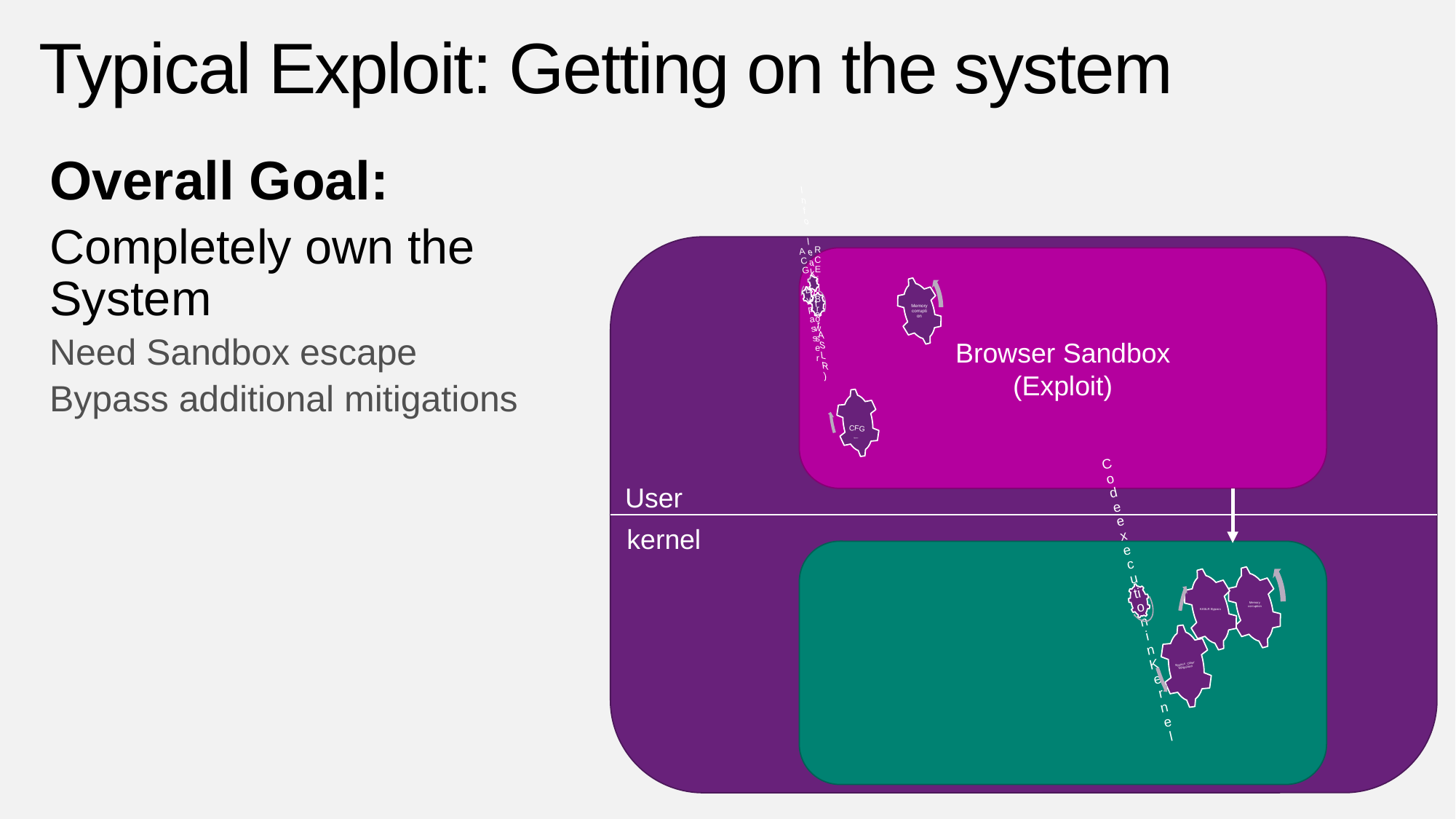

# Typical Exploit: Getting on the system
Overall Goal:
Completely own the System
Need Sandbox escape
Bypass additional mitigations

Browser Sandbox
(Exploit)

RCE in Browser
ACG Bypass
Info leak (for ASLR)

Memory corruption

CFG Bypass
User
kernel

Code execution in Kernel

Memory corruption

KASLR Bypass

Bypass  Other Mitigations